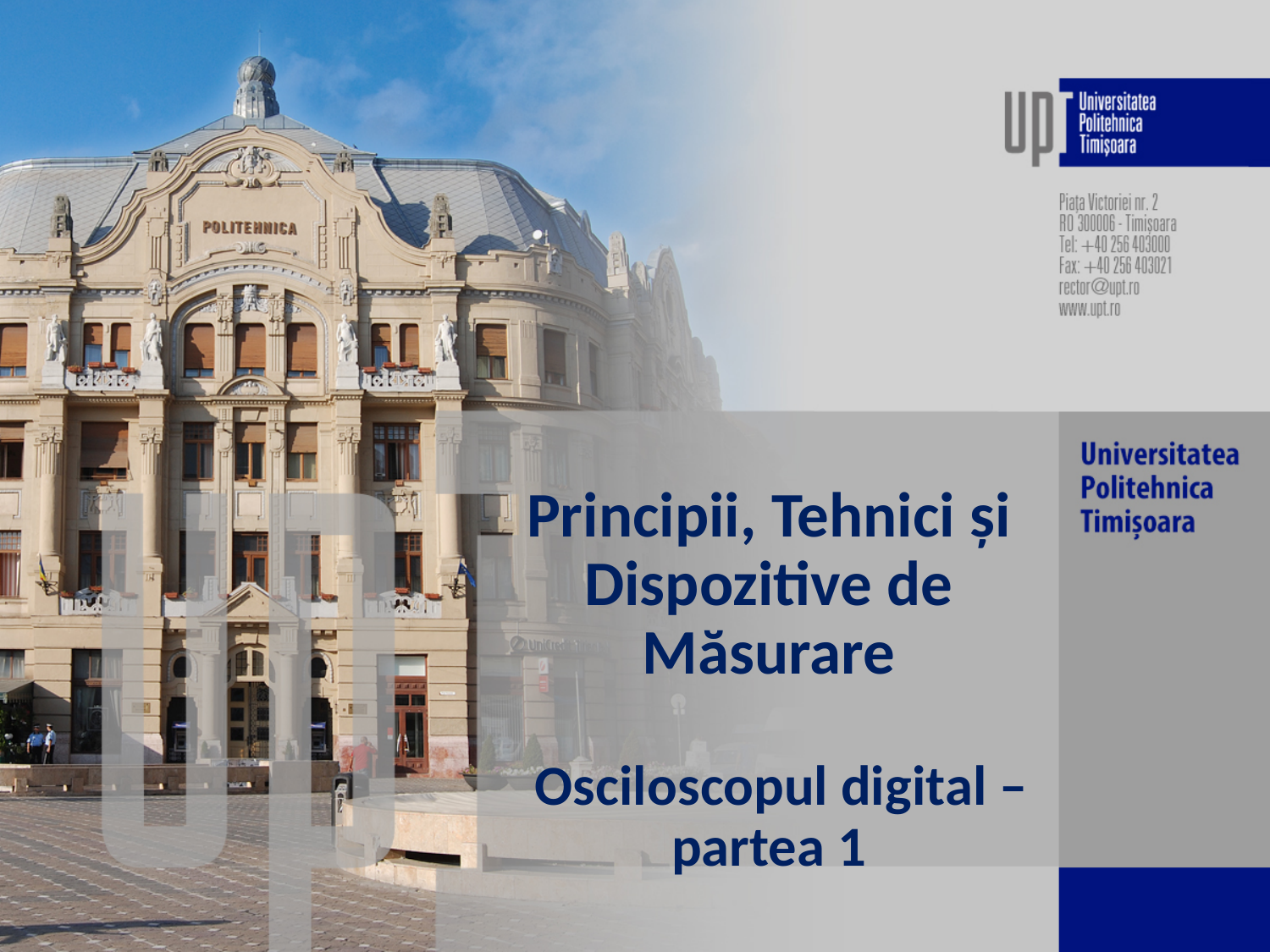

# Principii, Tehnici și Dispozitive de Măsurare Osciloscopul digital – partea 1